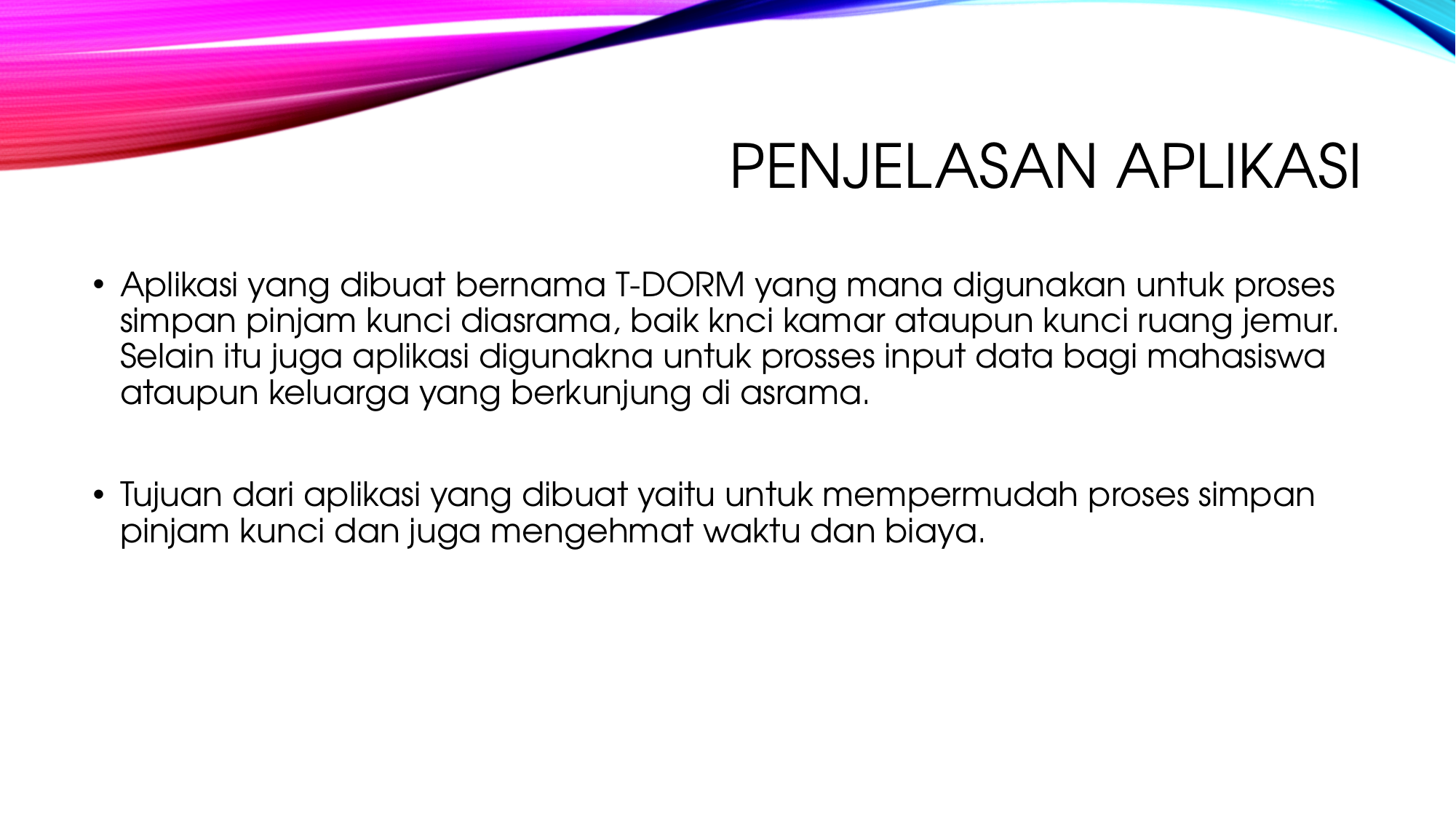

# Penjelasan aplikasi
Aplikasi yang dibuat bernama T-DORM yang mana digunakan untuk proses simpan pinjam kunci diasrama, baik knci kamar ataupun kunci ruang jemur. Selain itu juga aplikasi digunakna untuk prosses input data bagi mahasiswa ataupun keluarga yang berkunjung di asrama.

Tujuan dari aplikasi yang dibuat yaitu untuk mempermudah proses simpan pinjam kunci dan juga mengehmat waktu dan biaya.